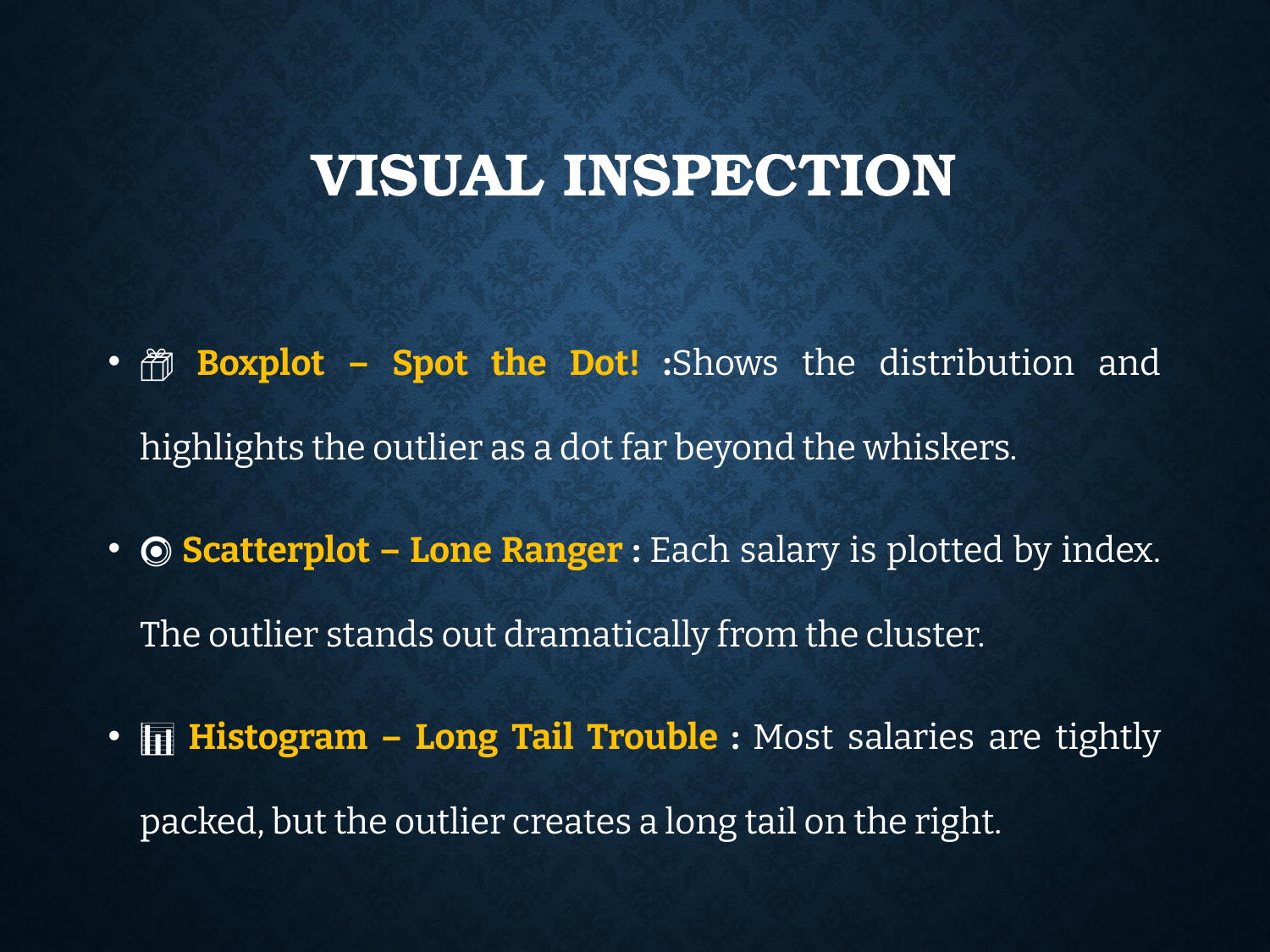

# Visual inspection
📦 Boxplot – Spot the Dot! :Shows the distribution and highlights the outlier as a dot far beyond the whiskers.
🔘 Scatterplot – Lone Ranger : Each salary is plotted by index. The outlier stands out dramatically from the cluster.
📊 Histogram – Long Tail Trouble : Most salaries are tightly packed, but the outlier creates a long tail on the right.